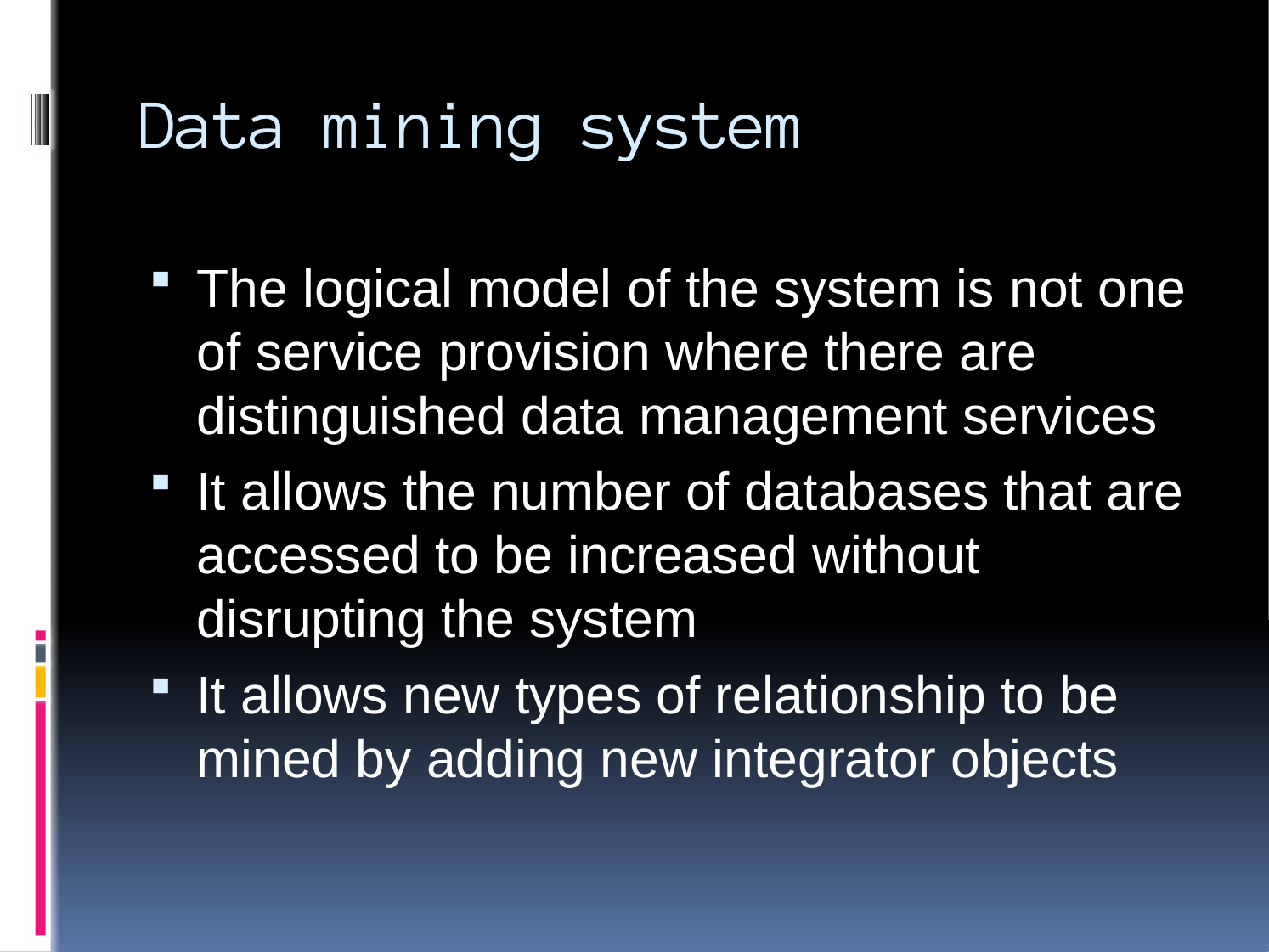

# Data mining system
The logical model of the system is not one of service provision where there are distinguished data management services
It allows the number of databases that are accessed to be increased without disrupting the system
It allows new types of relationship to be mined by adding new integrator objects